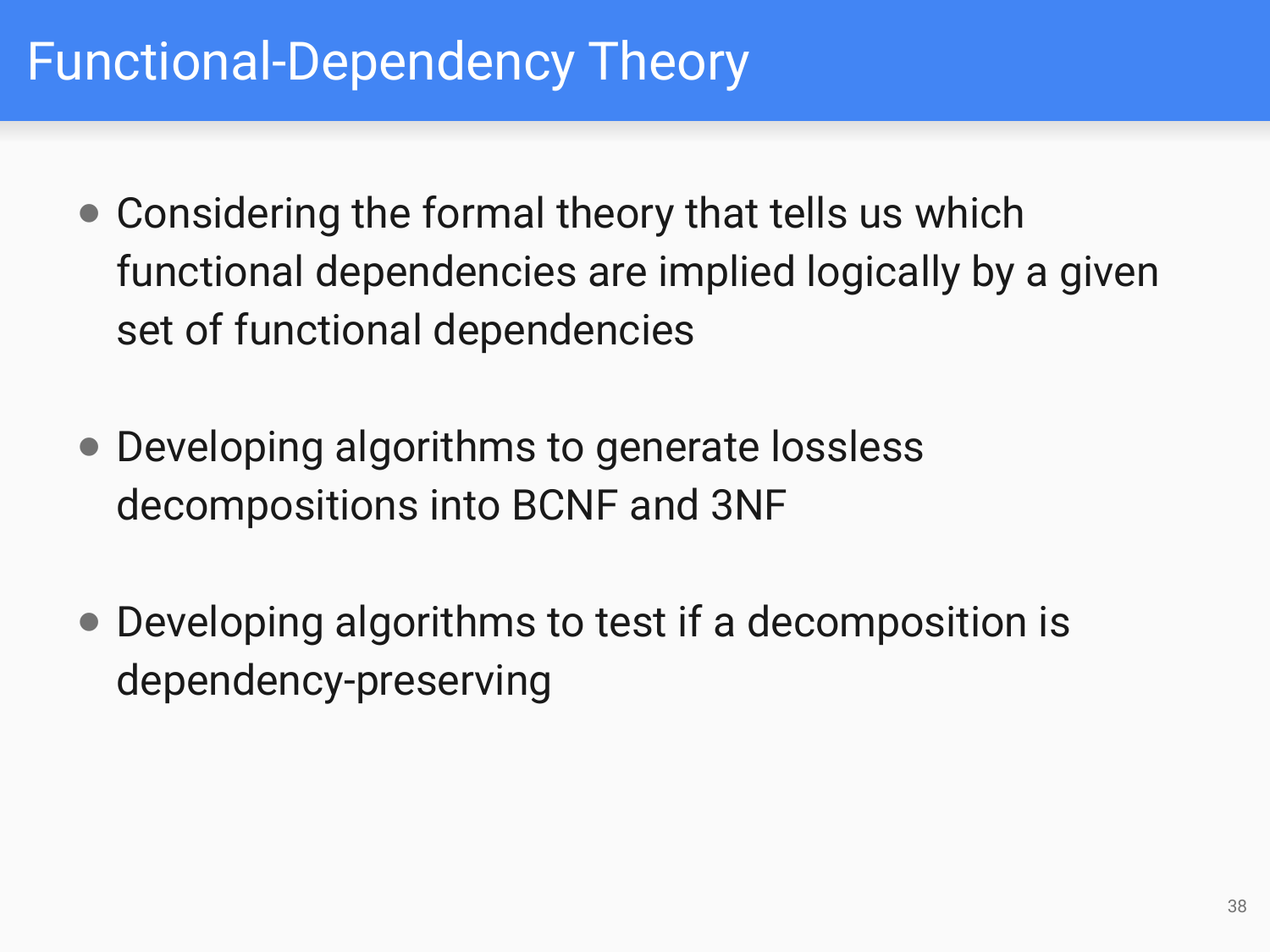

# Functional-Dependency Theory
Considering the formal theory that tells us which functional dependencies are implied logically by a given set of functional dependencies

Developing algorithms to generate lossless decompositions into BCNF and 3NF

Developing algorithms to test if a decomposition is dependency-preserving

38